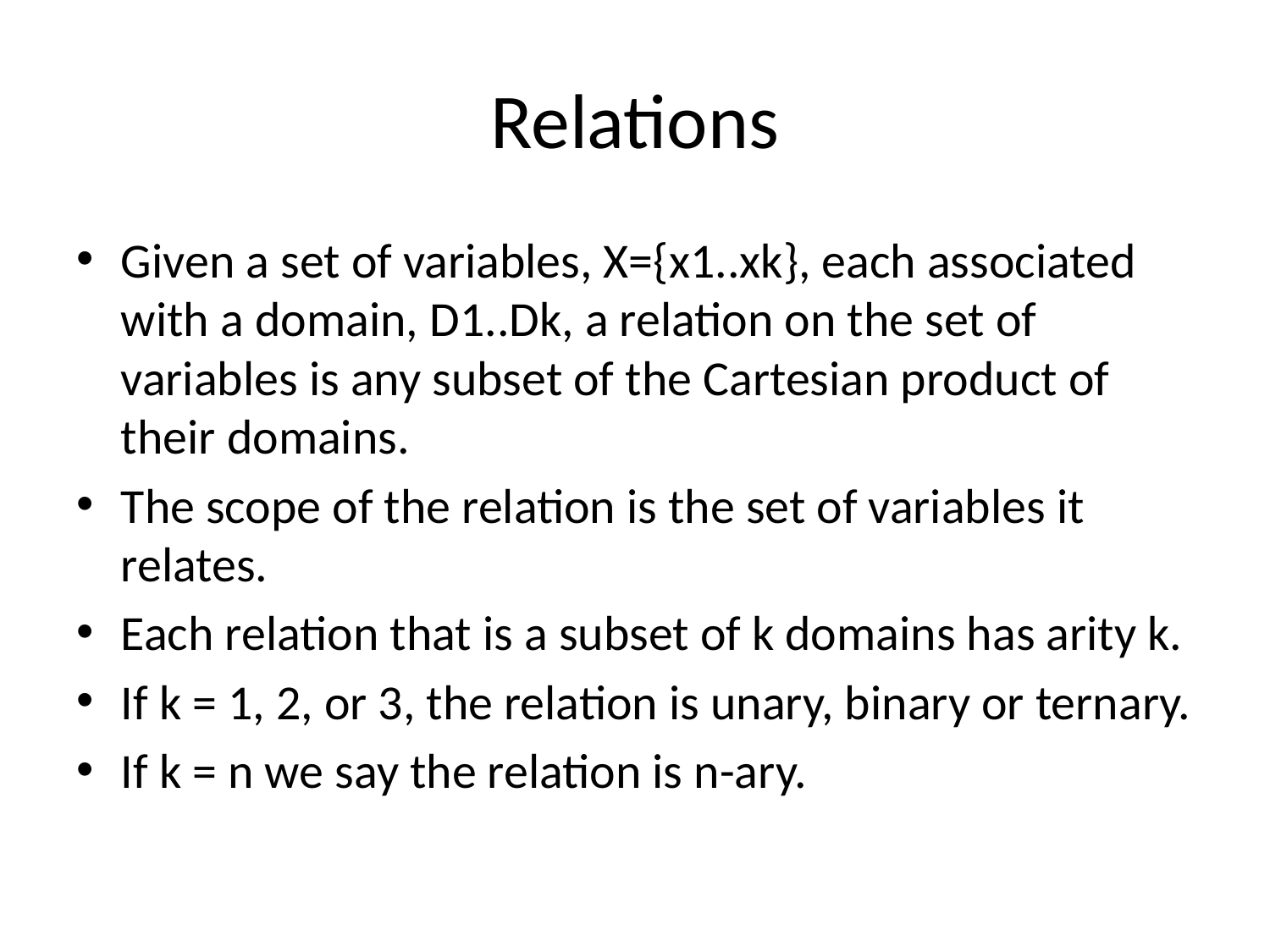

# Relations
Given a set of variables, X={x1..xk}, each associated with a domain, D1..Dk, a relation on the set of variables is any subset of the Cartesian product of their domains.
The scope of the relation is the set of variables it relates.
Each relation that is a subset of k domains has arity k.
If k = 1, 2, or 3, the relation is unary, binary or ternary.
If k = n we say the relation is n-ary.